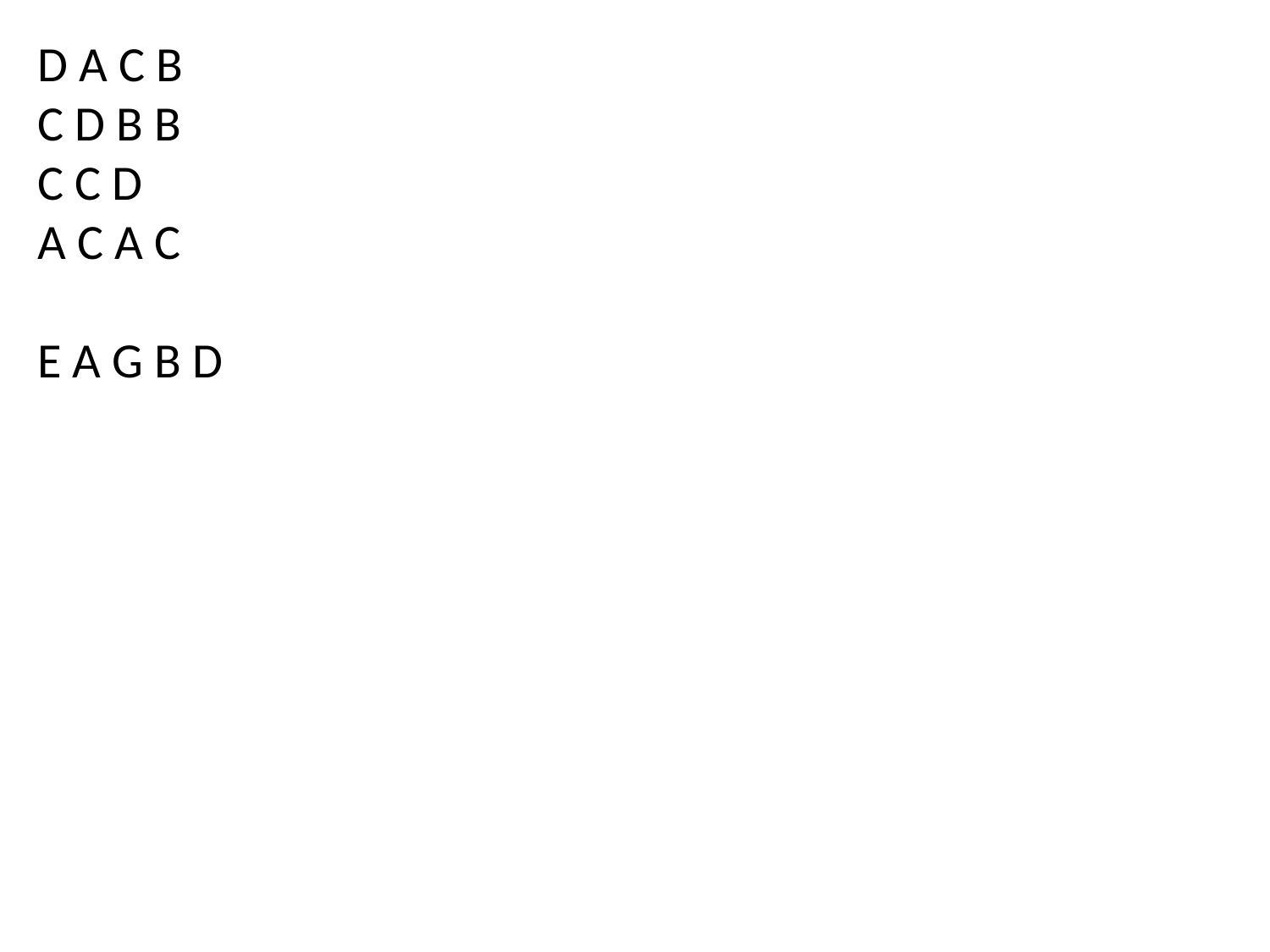

D A C B
C D B B
C C D
A C A C

E A G B D